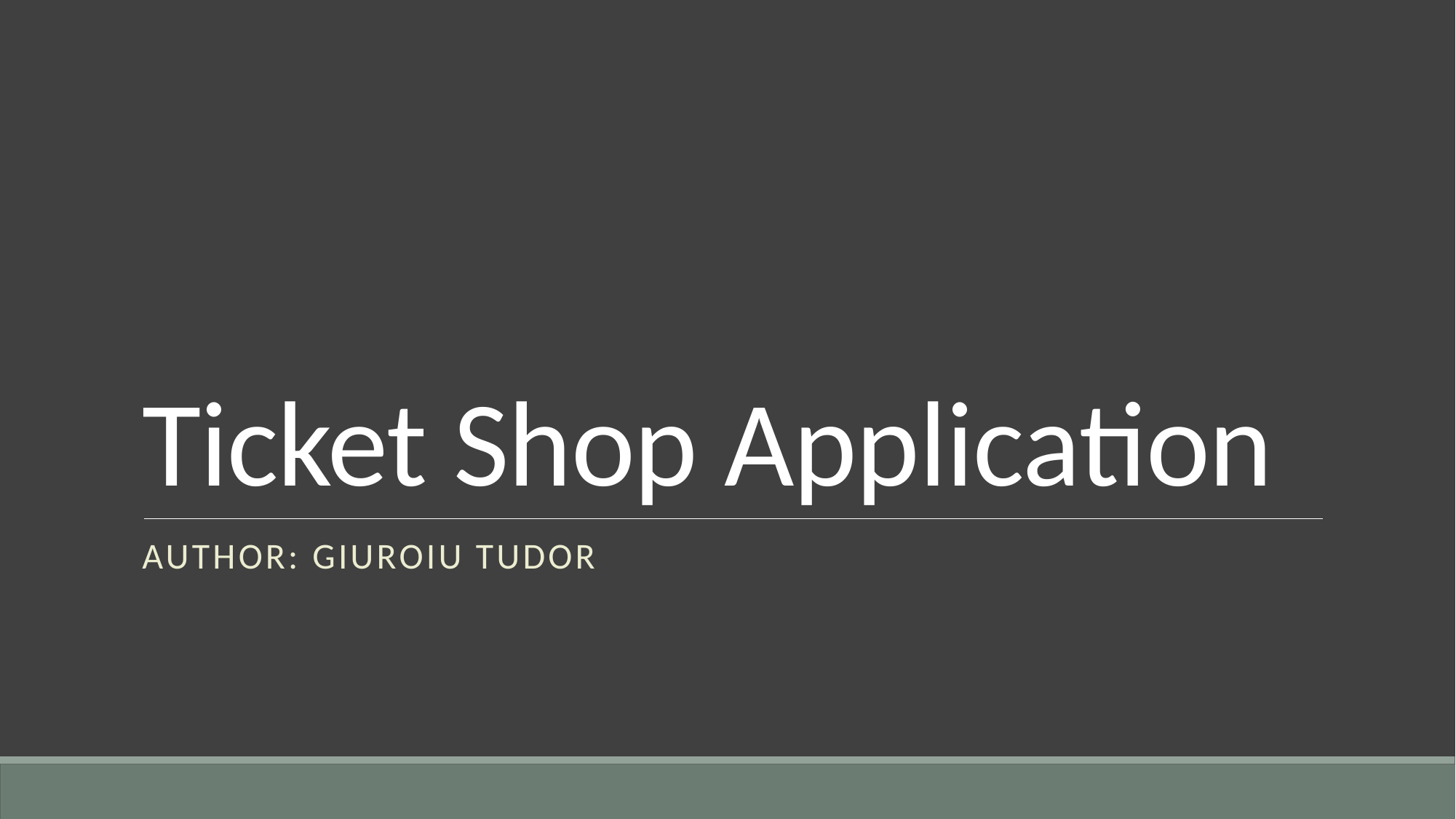

# Ticket Shop Application
Author: Giuroiu Tudor